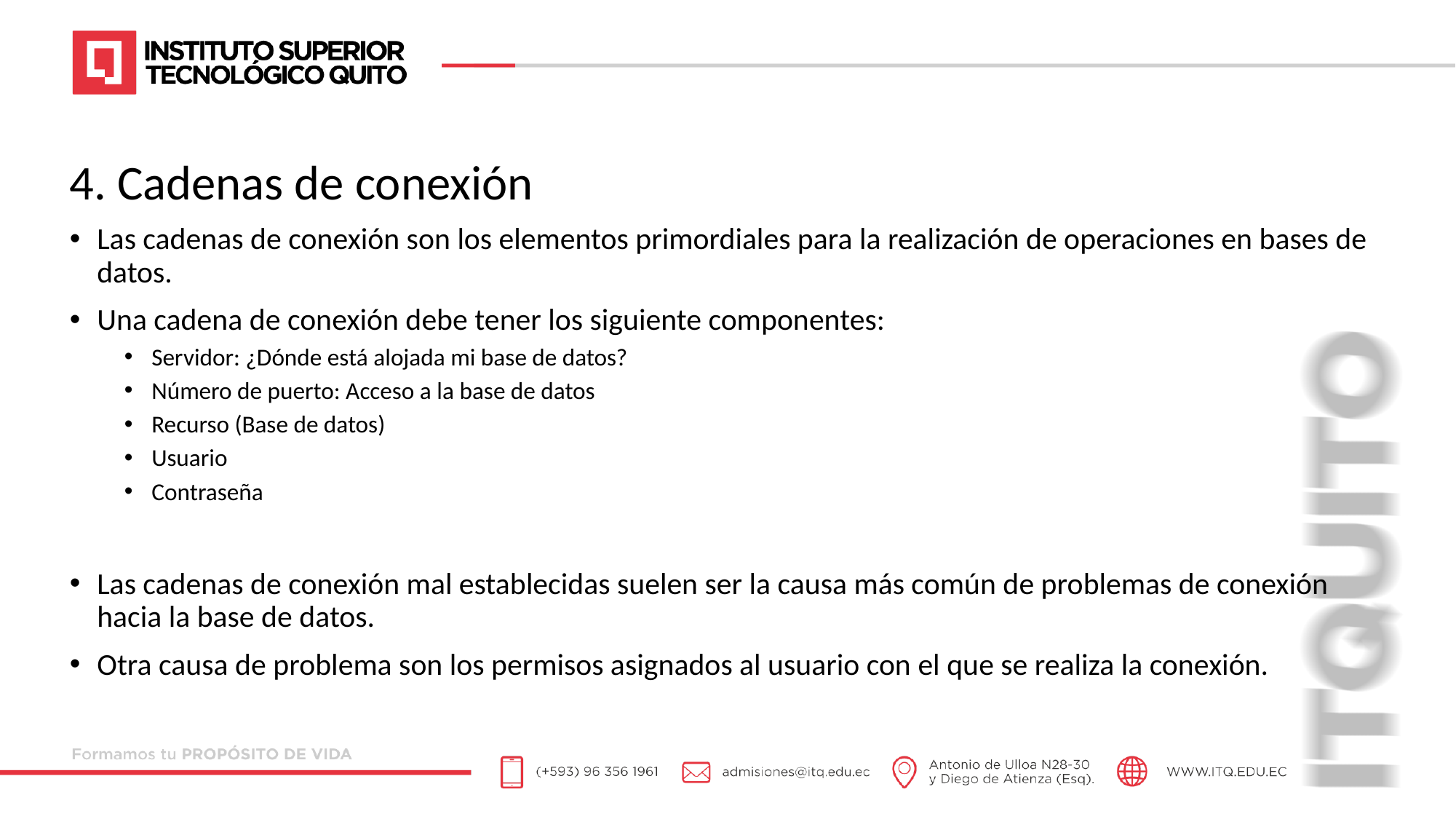

4. Cadenas de conexión
Las cadenas de conexión son los elementos primordiales para la realización de operaciones en bases de datos.
Una cadena de conexión debe tener los siguiente componentes:
Servidor: ¿Dónde está alojada mi base de datos?
Número de puerto: Acceso a la base de datos
Recurso (Base de datos)
Usuario
Contraseña

Las cadenas de conexión mal establecidas suelen ser la causa más común de problemas de conexión hacia la base de datos.
Otra causa de problema son los permisos asignados al usuario con el que se realiza la conexión.